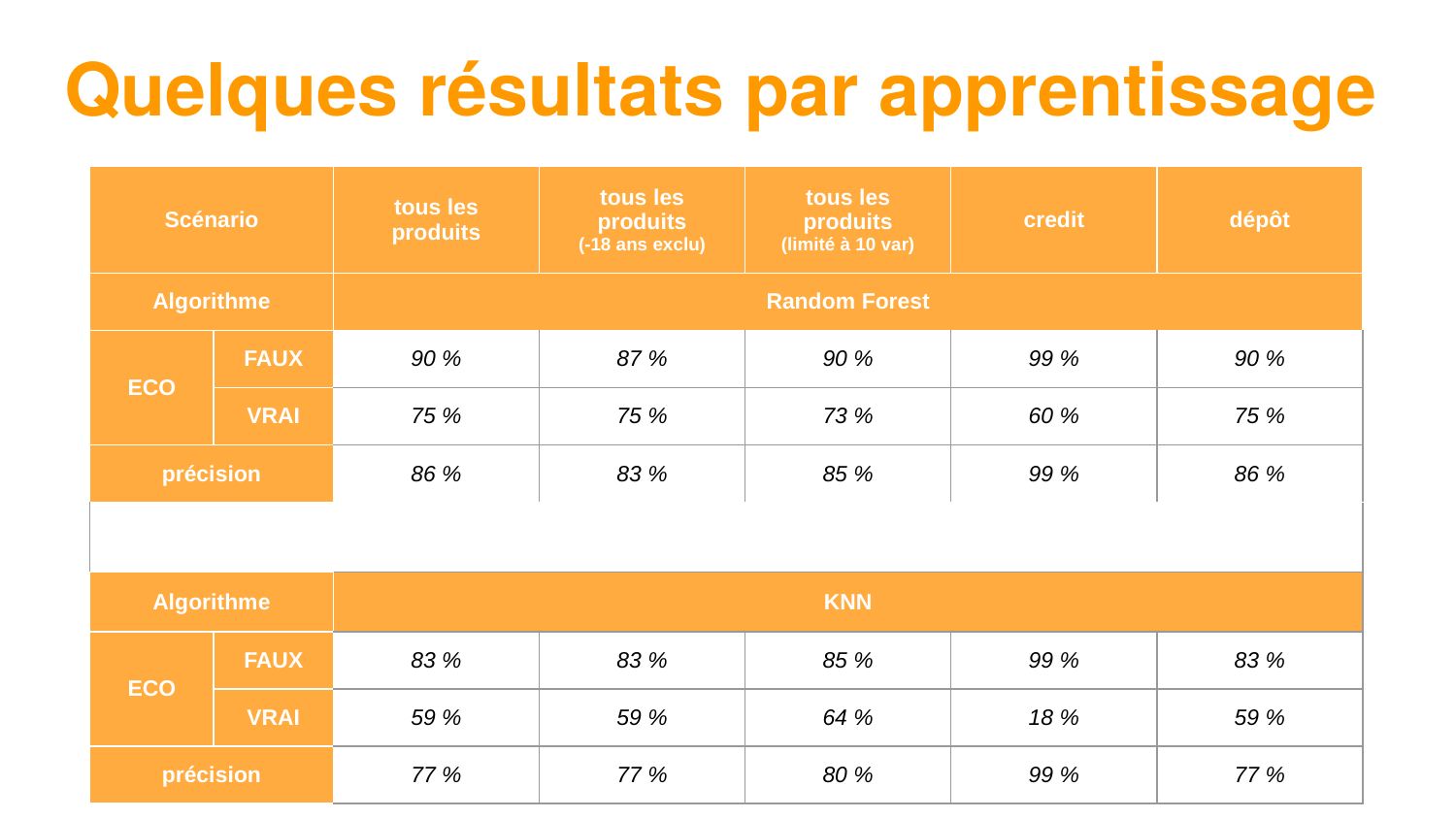

Quelques résultats par apprentissage
| Scénario |  | tous les produits | tous les produits (-18 ans exclu) | tous les produits (limité à 10 var) | credit | dépôt |
| --- | --- | --- | --- | --- | --- | --- |
| Algorithme |  | Random Forest |  |  |  |  |
| ECO | FAUX | 90 % | 87 % | 90 % | 99 % | 90 % |
|  | VRAI | 75 % | 75 % | 73 % | 60 % | 75 % |
| précision |  | 86 % | 83 % | 85 % | 99 % | 86 % |
|  |  |  |  |  |  |  |
| Algorithme |  | KNN |  |  |  |  |
| ECO | FAUX | 83 % | 83 % | 85 % | 99 % | 83 % |
|  | VRAI | 59 % | 59 % | 64 % | 18 % | 59 % |
| précision |  | 77 % | 77 % | 80 % | 99 % | 77 % |